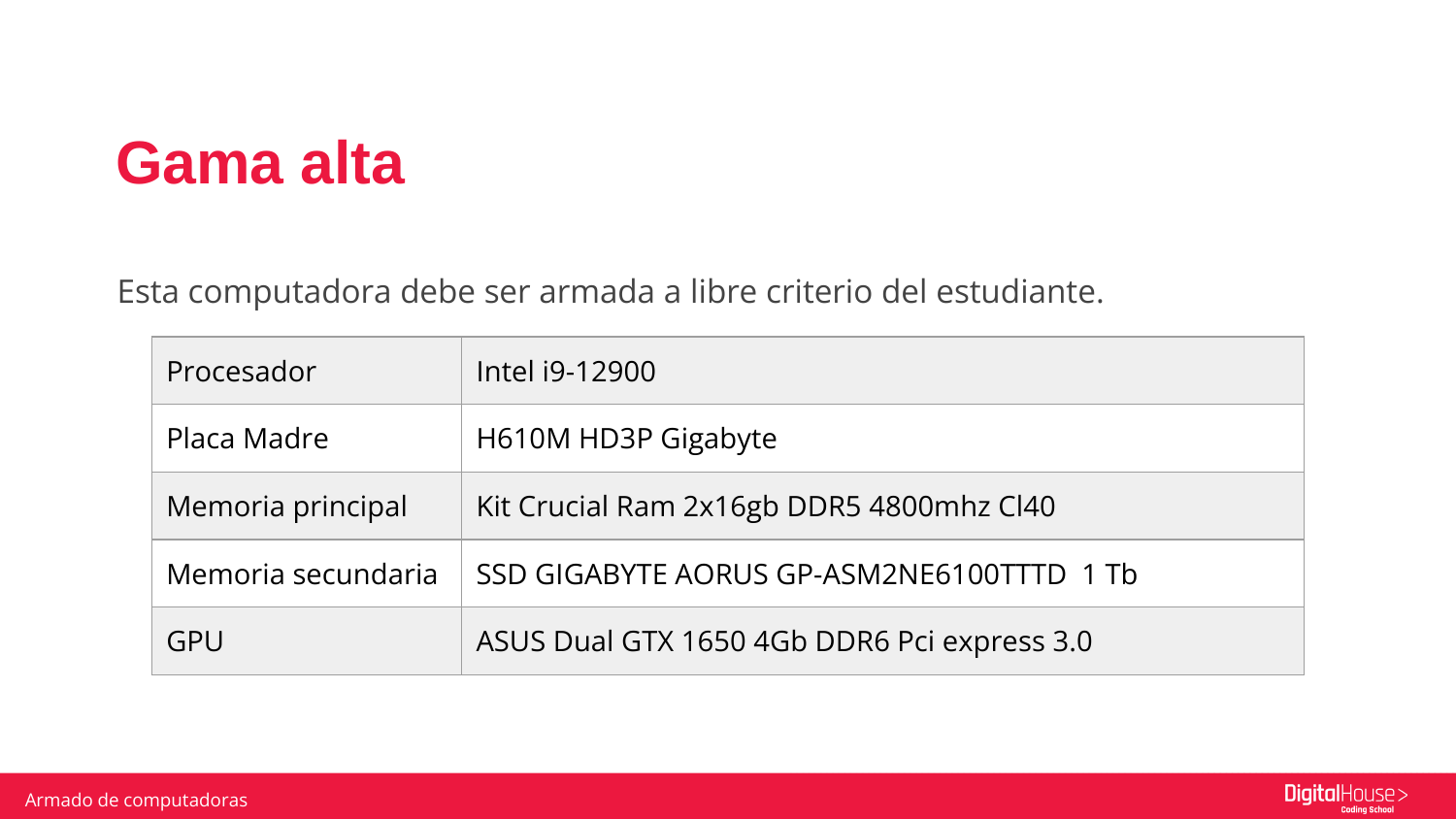

Gama alta
Esta computadora debe ser armada a libre criterio del estudiante.

| Procesador | Intel i9-12900 |
| --- | --- |
| Placa Madre | H610M HD3P Gigabyte |
| Memoria principal | Kit Crucial Ram 2x16gb DDR5 4800mhz Cl40 |
| Memoria secundaria | SSD GIGABYTE AORUS GP-ASM2NE6100TTTD 1 Tb |
| GPU | ASUS Dual GTX 1650 4Gb DDR6 Pci express 3.0 |